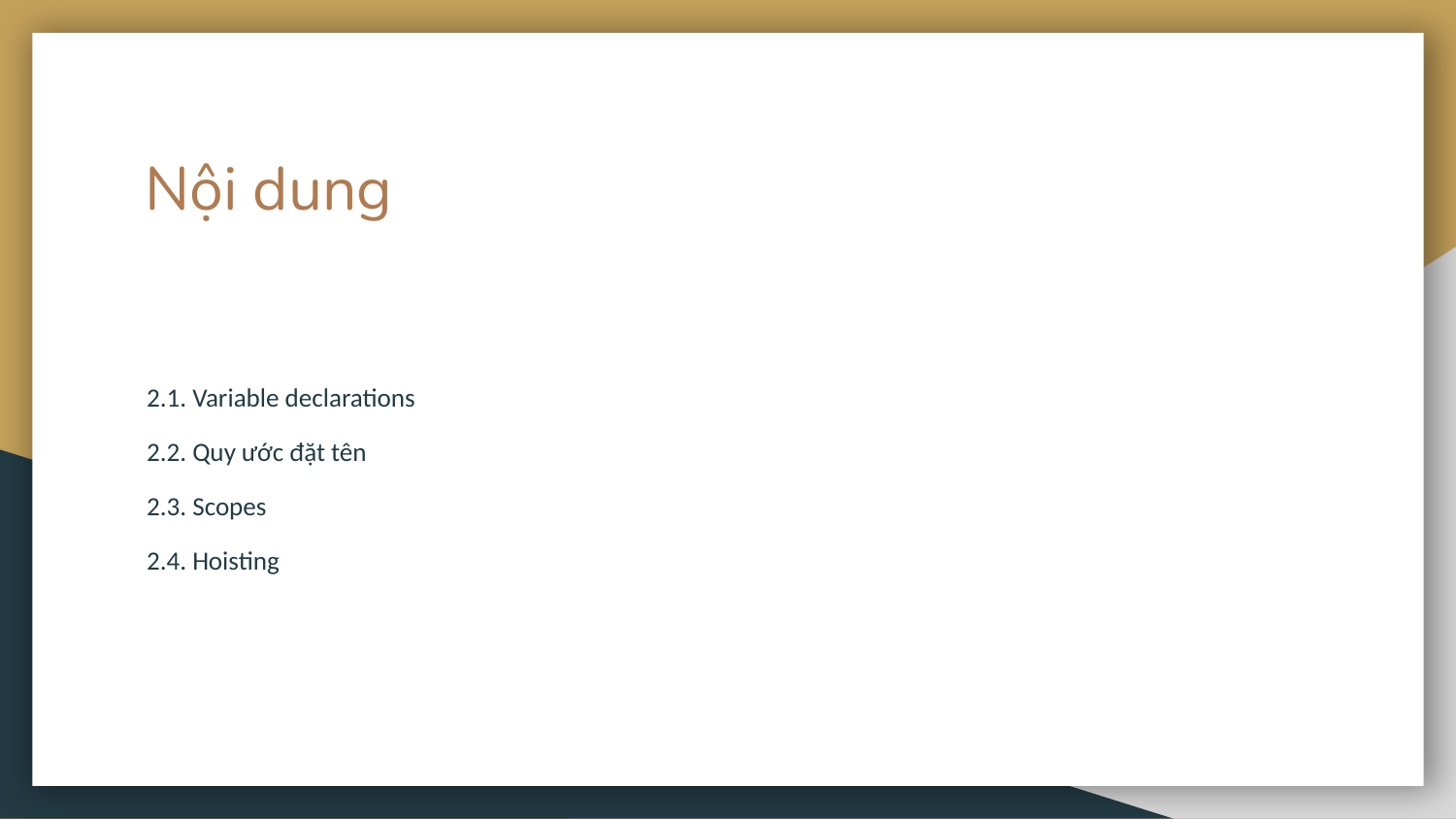

# Nội dung
2.1. Variable declarations
2.2. Quy ước đặt tên
2.3. Scopes
2.4. Hoisting